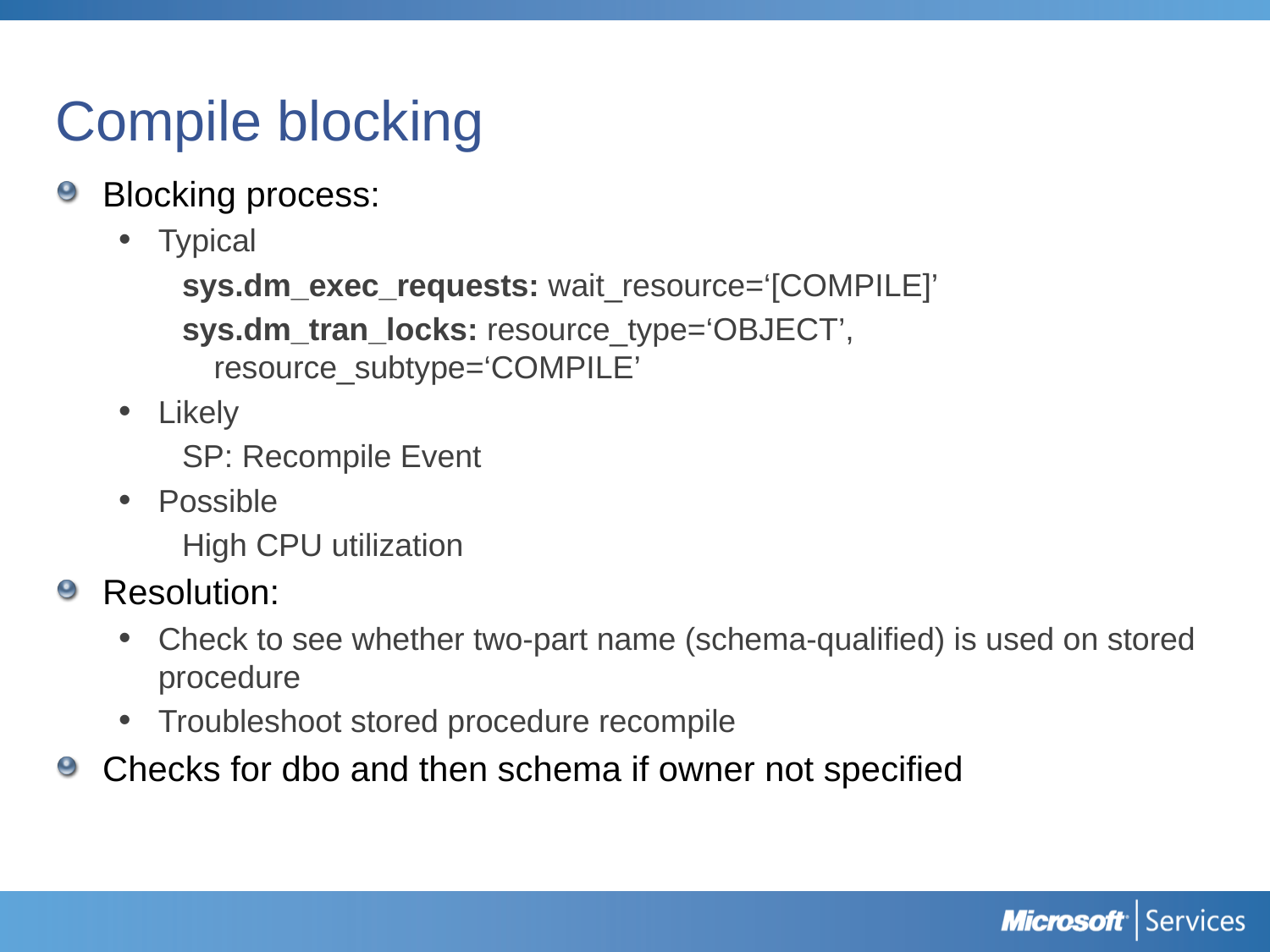

# Compile blocking
Blocking process:
Typical
sys.dm_exec_requests: wait_resource=‘[COMPILE]’
sys.dm_tran_locks: resource_type=‘OBJECT’, resource_subtype=‘COMPILE’
Likely
SP: Recompile Event
Possible
High CPU utilization
Resolution:
Check to see whether two-part name (schema-qualified) is used on stored procedure
Troubleshoot stored procedure recompile
Checks for dbo and then schema if owner not specified